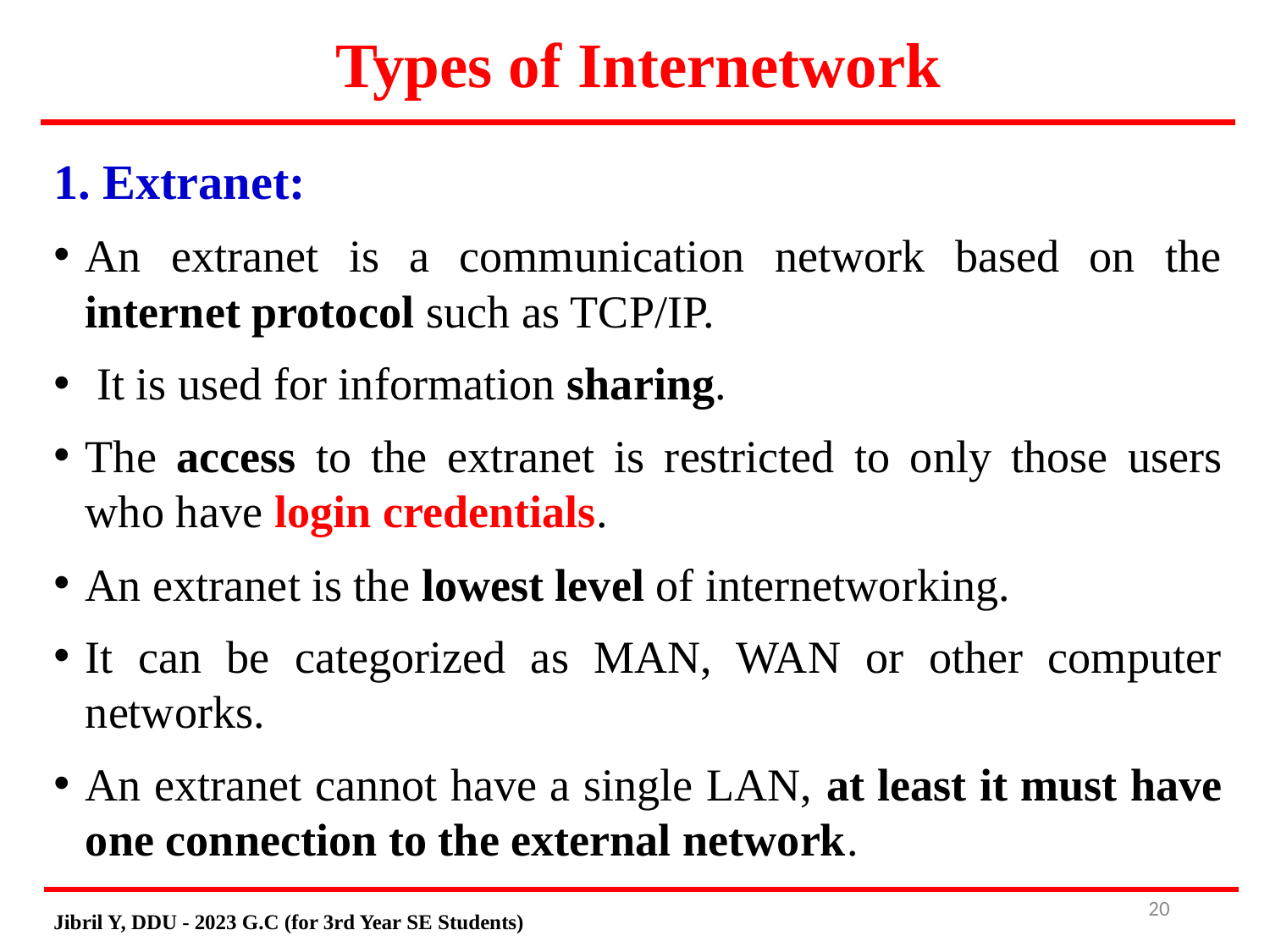

# Types of Internetwork
1. Extranet:
An extranet is a communication network based on the internet protocol such as TCP/IP.
 It is used for information sharing.
The access to the extranet is restricted to only those users who have login credentials.
An extranet is the lowest level of internetworking.
It can be categorized as MAN, WAN or other computer networks.
An extranet cannot have a single LAN, at least it must have one connection to the external network.
20
Jibril Y, DDU - 2023 G.C (for 3rd Year SE Students)